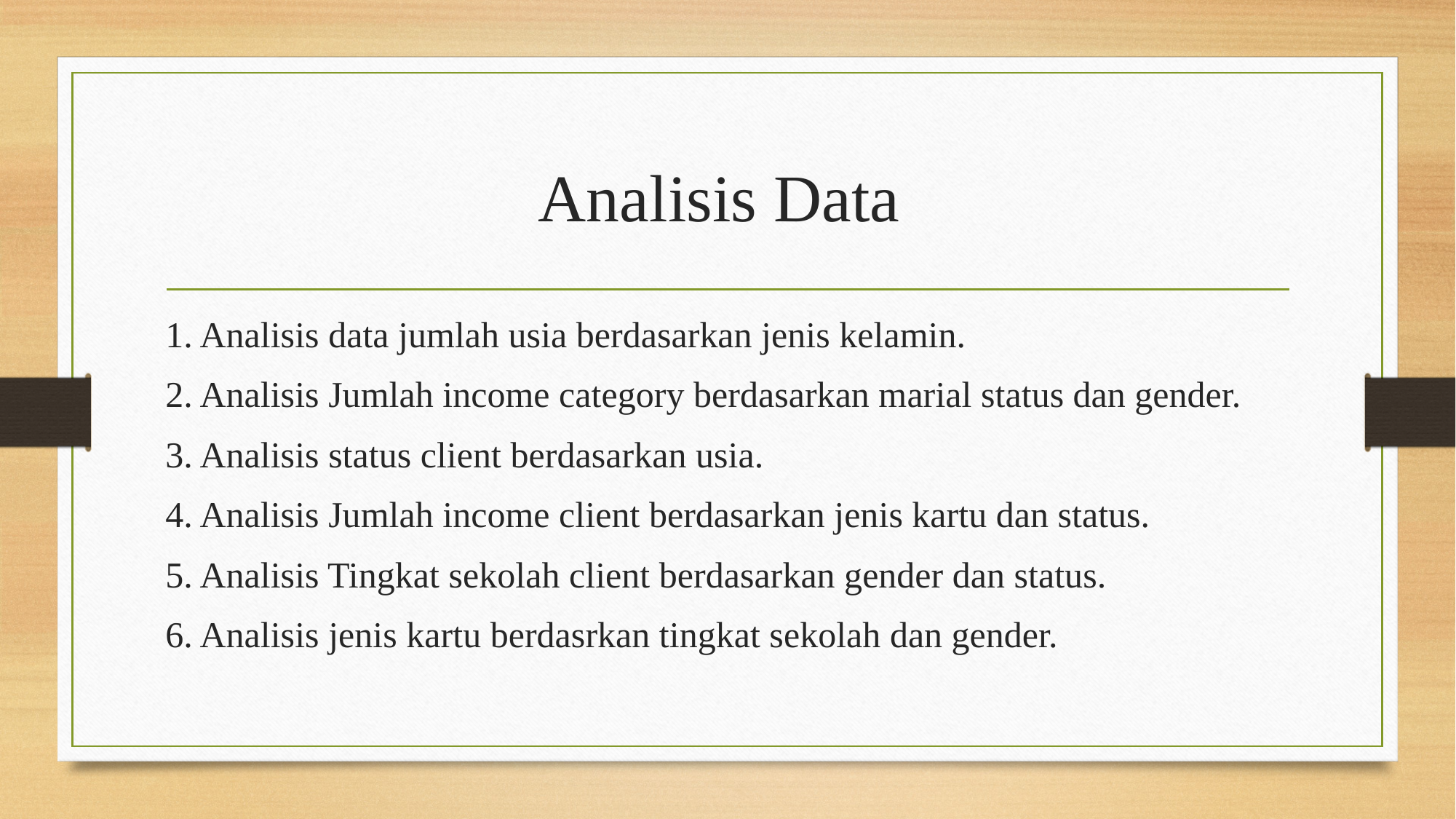

# Analisis Data
1. Analisis data jumlah usia berdasarkan jenis kelamin.
2. Analisis Jumlah income category berdasarkan marial status dan gender.
3. Analisis status client berdasarkan usia.
4. Analisis Jumlah income client berdasarkan jenis kartu dan status.
5. Analisis Tingkat sekolah client berdasarkan gender dan status.
6. Analisis jenis kartu berdasrkan tingkat sekolah dan gender.